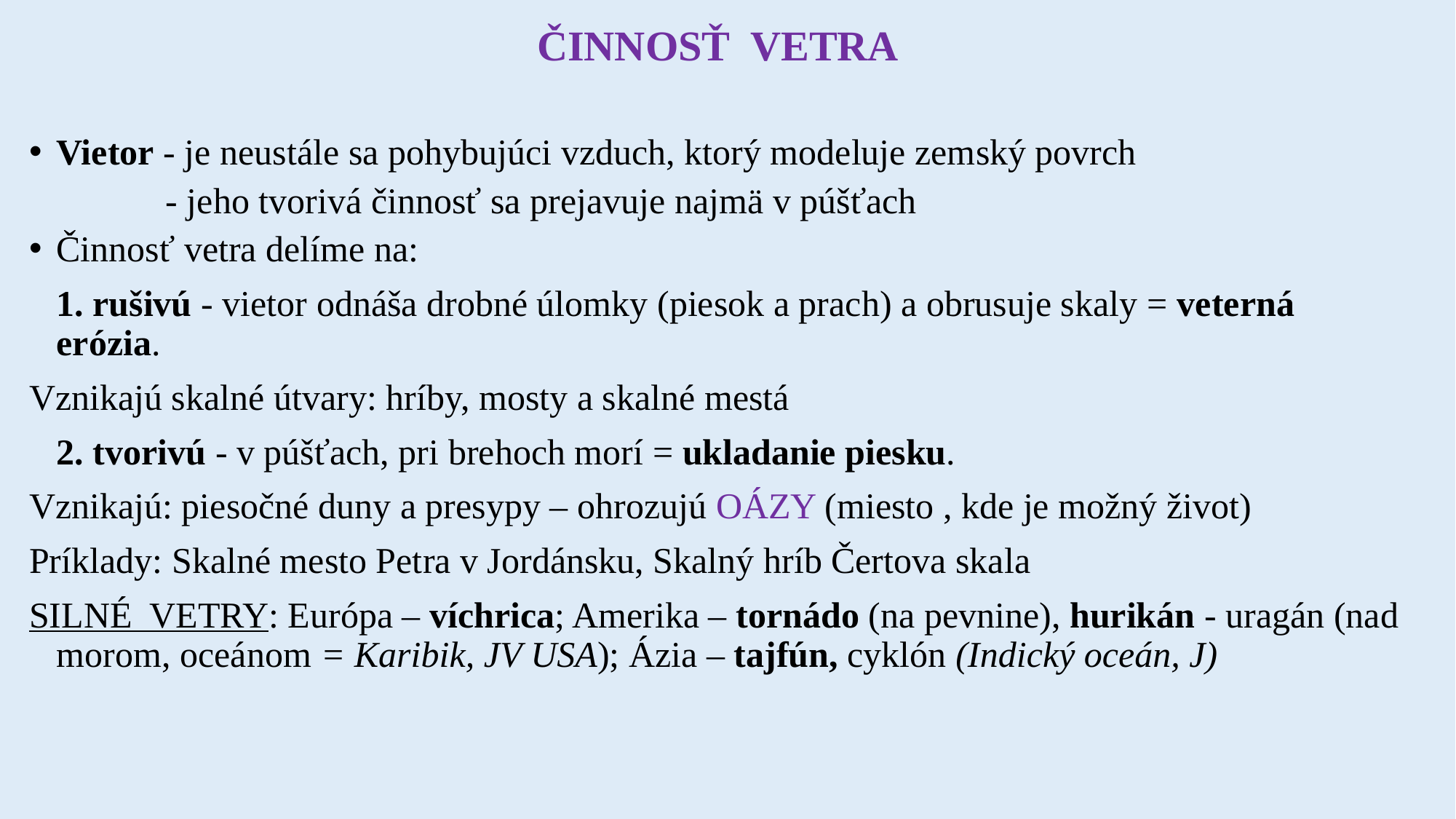

ČINNOSŤ  VETRA

Vietor - je neustále sa pohybujúci vzduch, ktorý modeluje zemský povrch
               - jeho tvorivá činnosť sa prejavuje najmä v púšťach
Činnosť vetra delíme na:
   1. rušivú - vietor odnáša drobné úlomky (piesok a prach) a obrusuje skaly = veterná erózia.
Vznikajú skalné útvary: hríby, mosty a skalné mestá
   2. tvorivú - v púšťach, pri brehoch morí = ukladanie piesku.
Vznikajú: piesočné duny a presypy – ohrozujú OÁZY (miesto , kde je možný život)
Príklady: Skalné mesto Petra v Jordánsku, Skalný hríb Čertova skala
SILNÉ  VETRY: Európa – víchrica; Amerika – tornádo (na pevnine), hurikán - uragán (nad morom, oceánom = Karibik, JV USA); Ázia – tajfún, cyklón (Indický oceán, J)